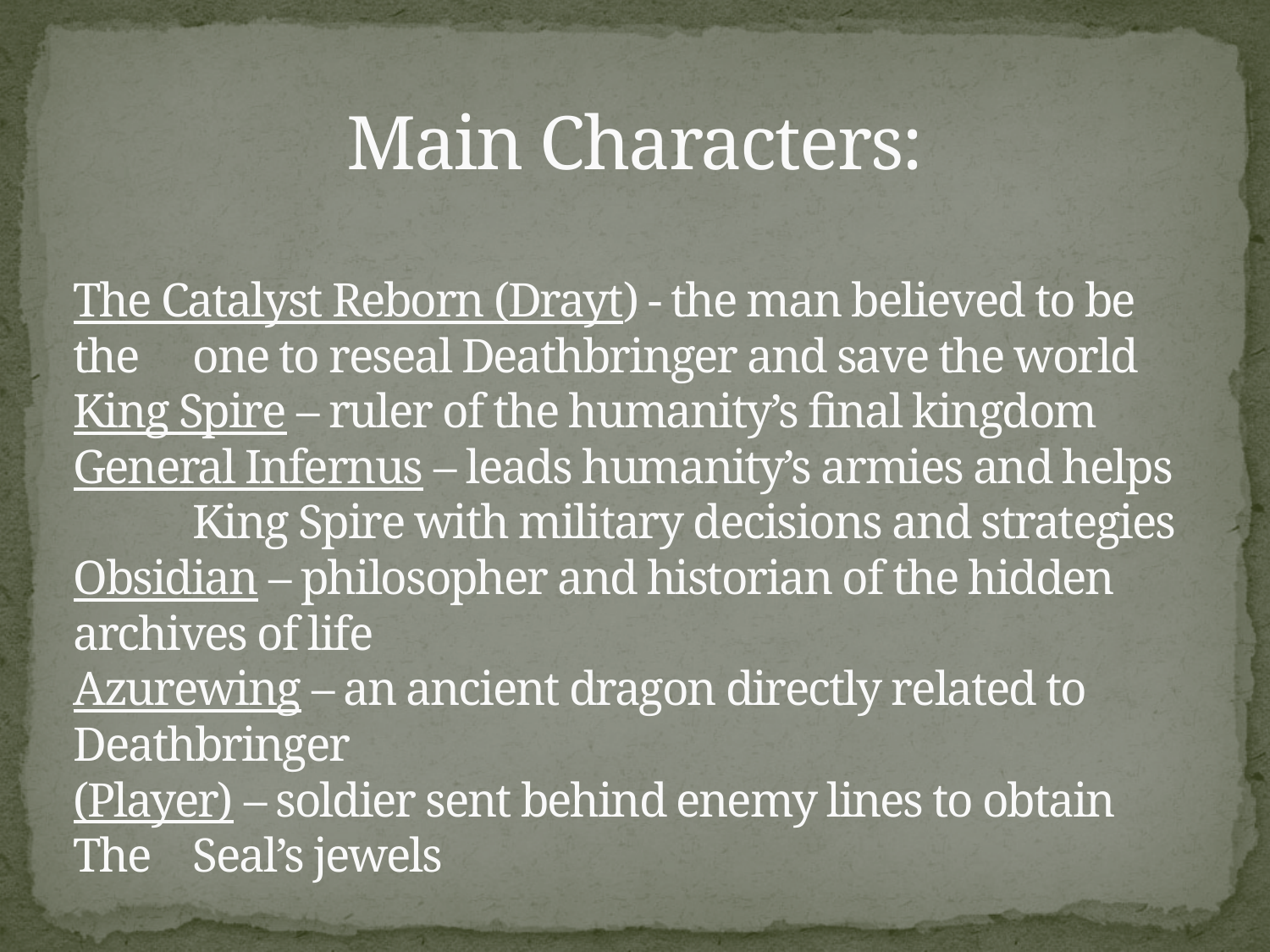

# Main Characters:
The Catalyst Reborn (Drayt) - the man believed to be the 	one to reseal Deathbringer and save the world
King Spire – ruler of the humanity’s final kingdom
General Infernus – leads humanity’s armies and helps 	King Spire with military decisions and strategies
Obsidian – philosopher and historian of the hidden 	archives of life
Azurewing – an ancient dragon directly related to 	Deathbringer
(Player) – soldier sent behind enemy lines to obtain The 	Seal’s jewels